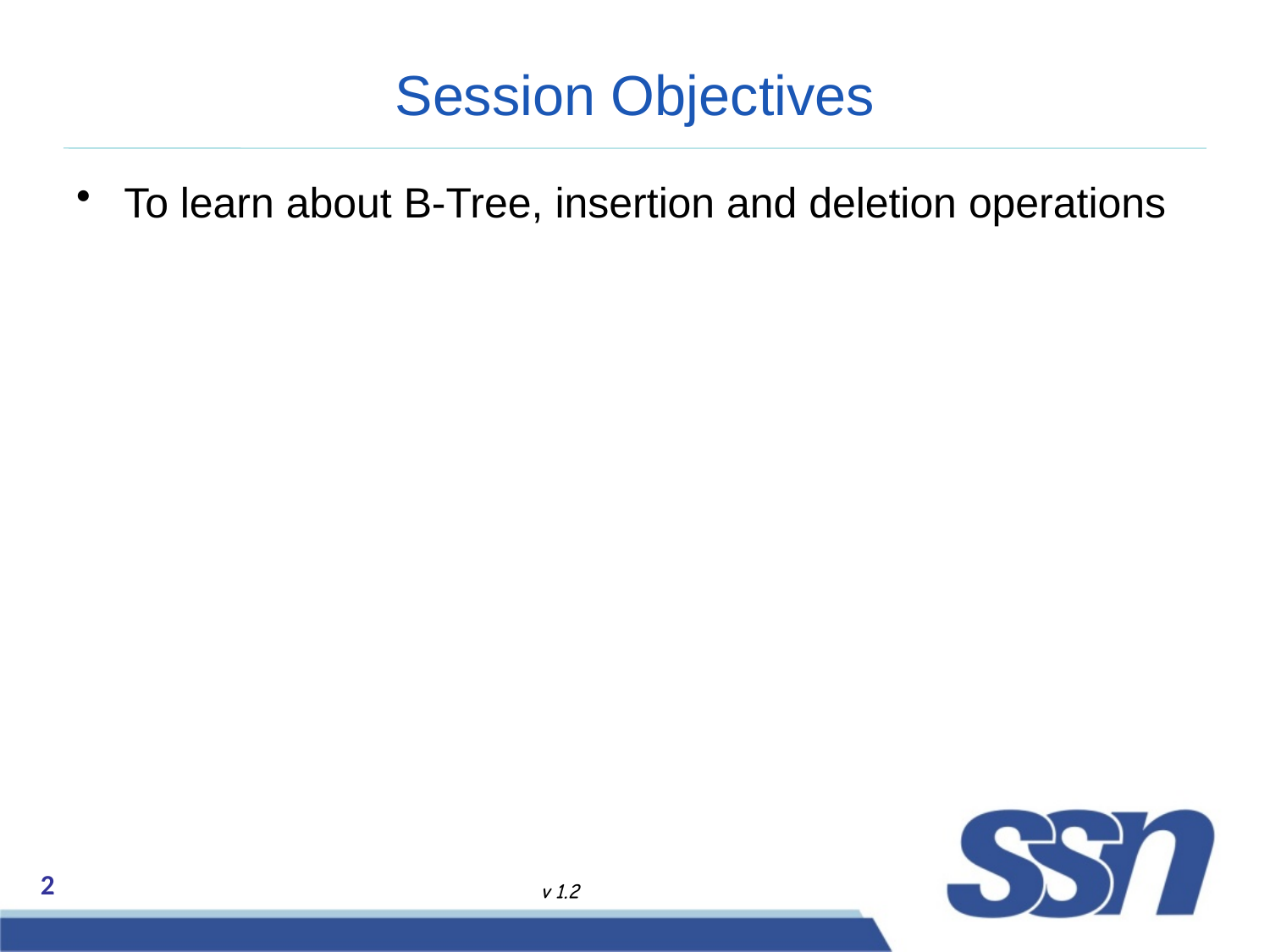

# Session Objectives
To learn about B-Tree, insertion and deletion operations